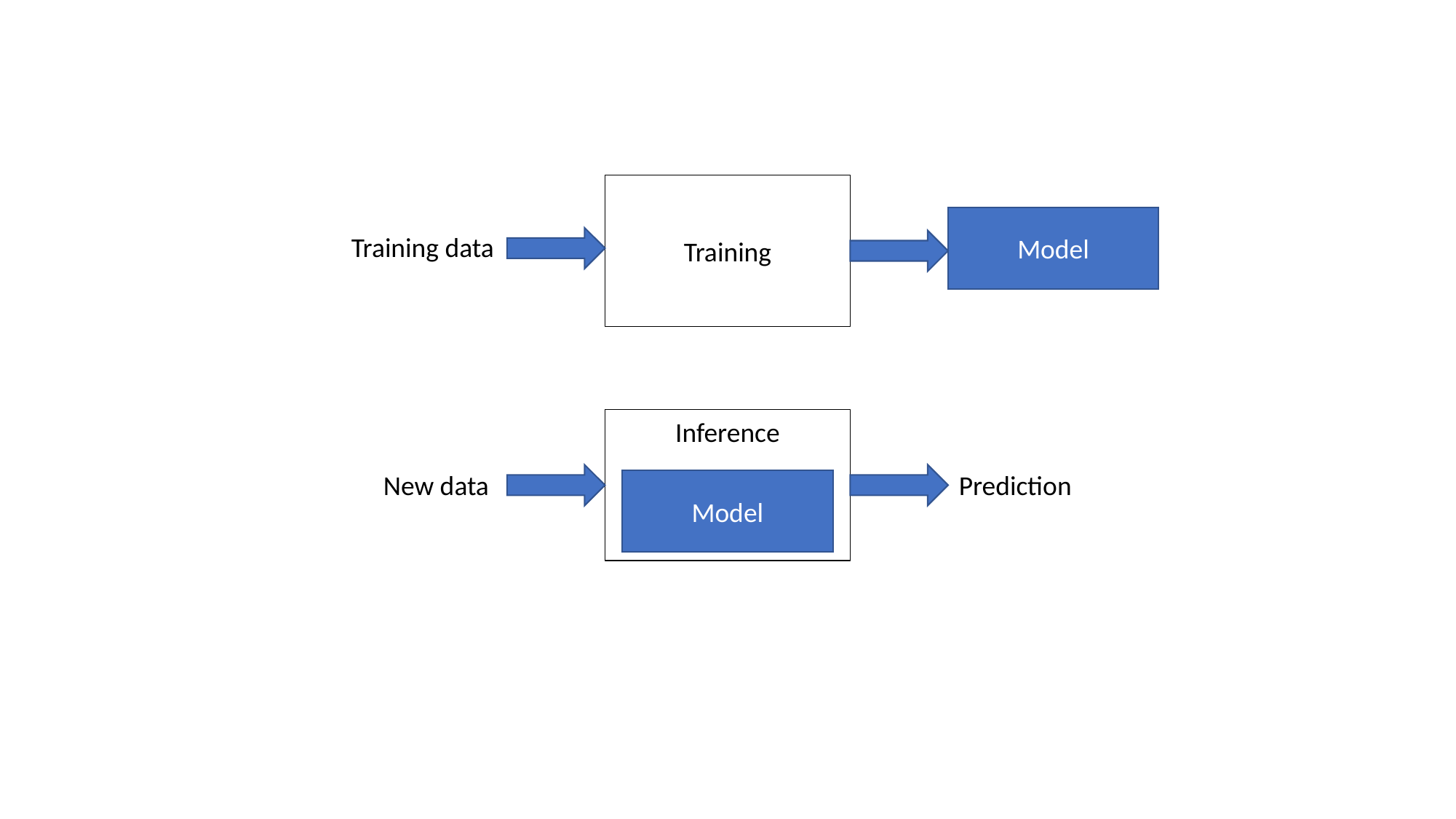

Training
Model
Training data

Inference
New data
Prediction

Model